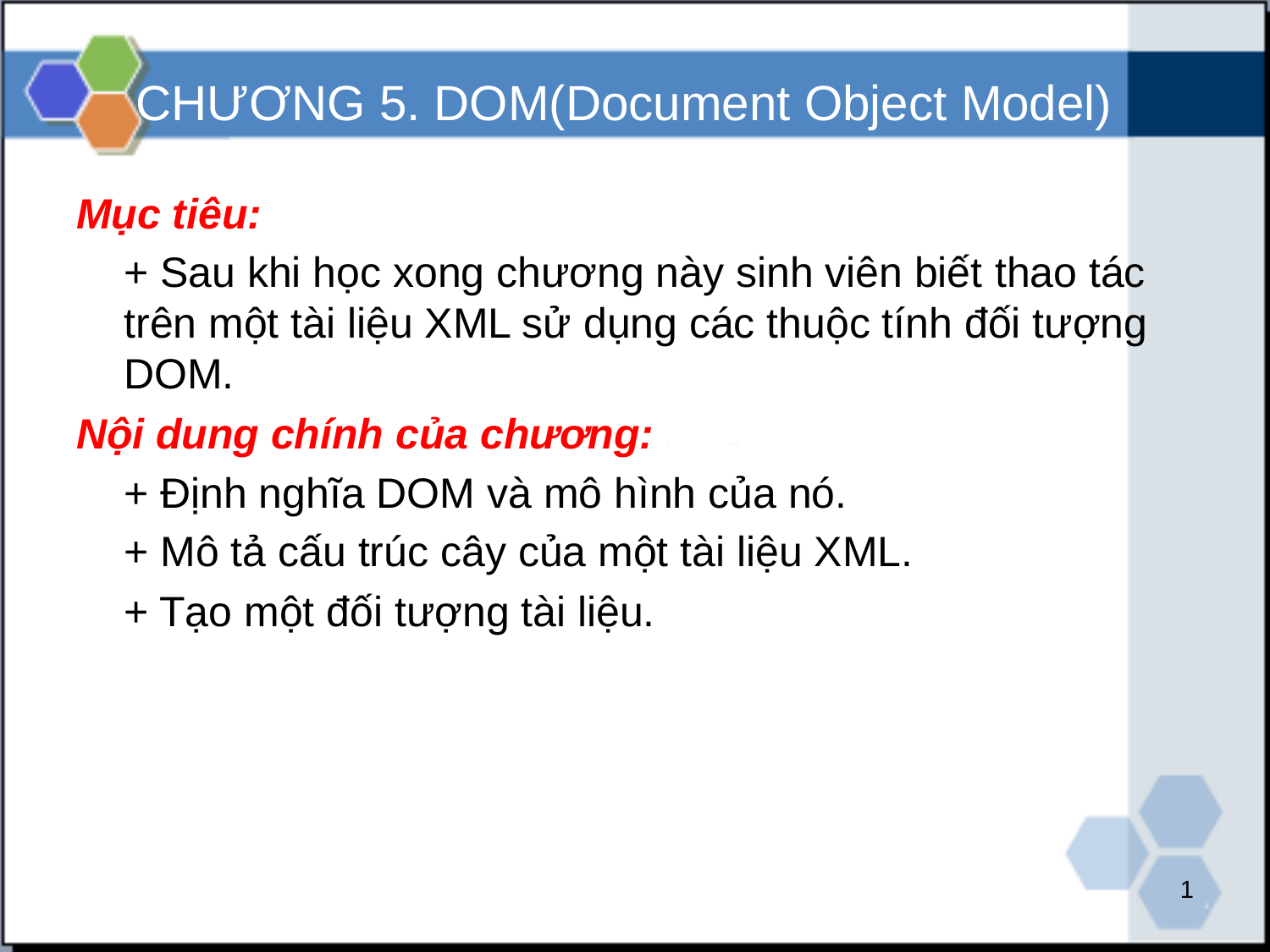

# CHƯƠNG 5. DOM(Document Object Model)
Mục tiêu:
	+ Sau khi học xong chương này sinh viên biết thao tác trên một tài liệu XML sử dụng các thuộc tính đối tượng DOM.
Nội dung chính của chương:
	+ Định nghĩa DOM và mô hình của nó.
	+ Mô tả cấu trúc cây của một tài liệu XML.
	+ Tạo một đối tượng tài liệu.
1